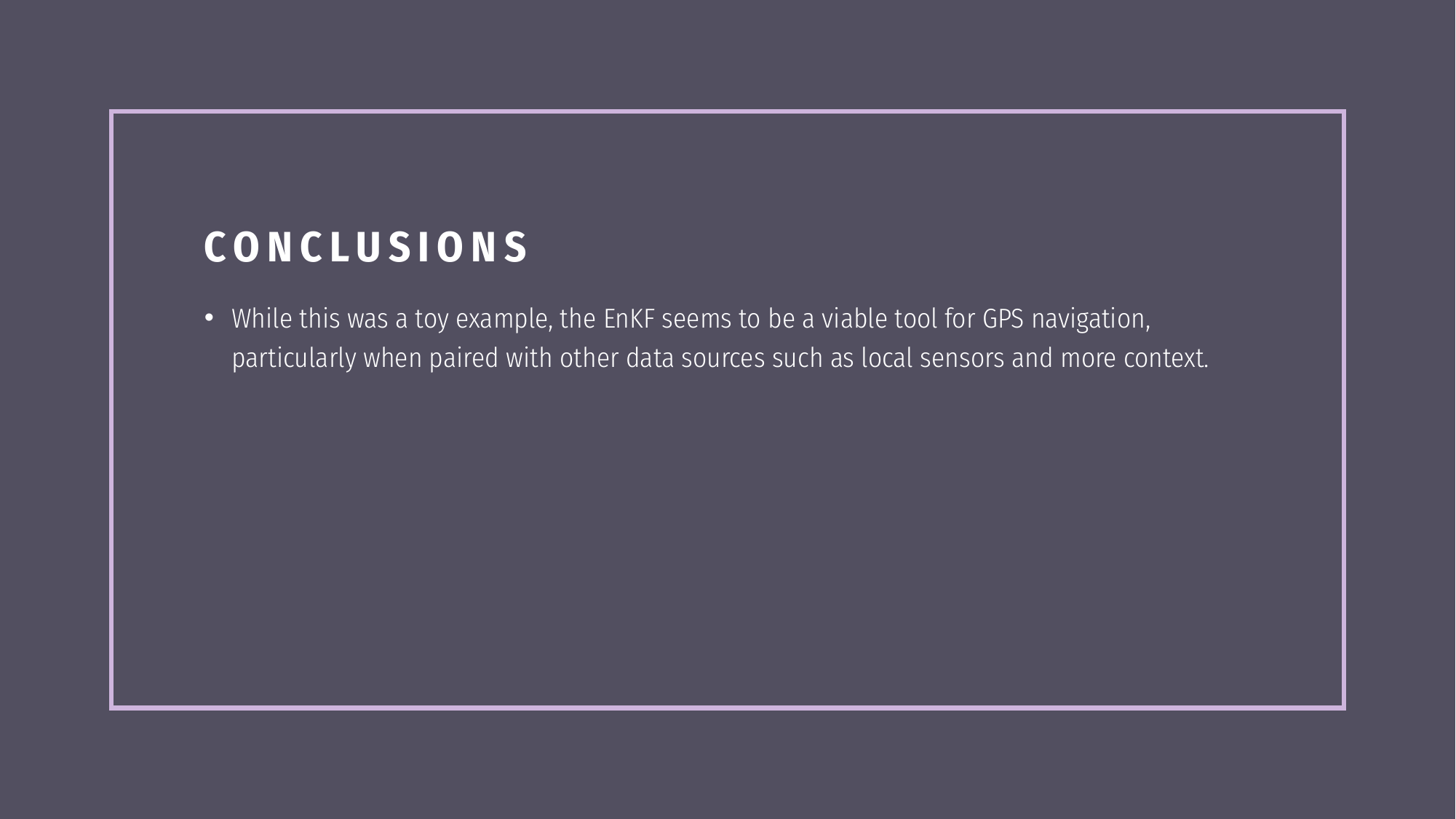

# Conclusions
While this was a toy example, the EnKF seems to be a viable tool for GPS navigation, particularly when paired with other data sources such as local sensors and more context.